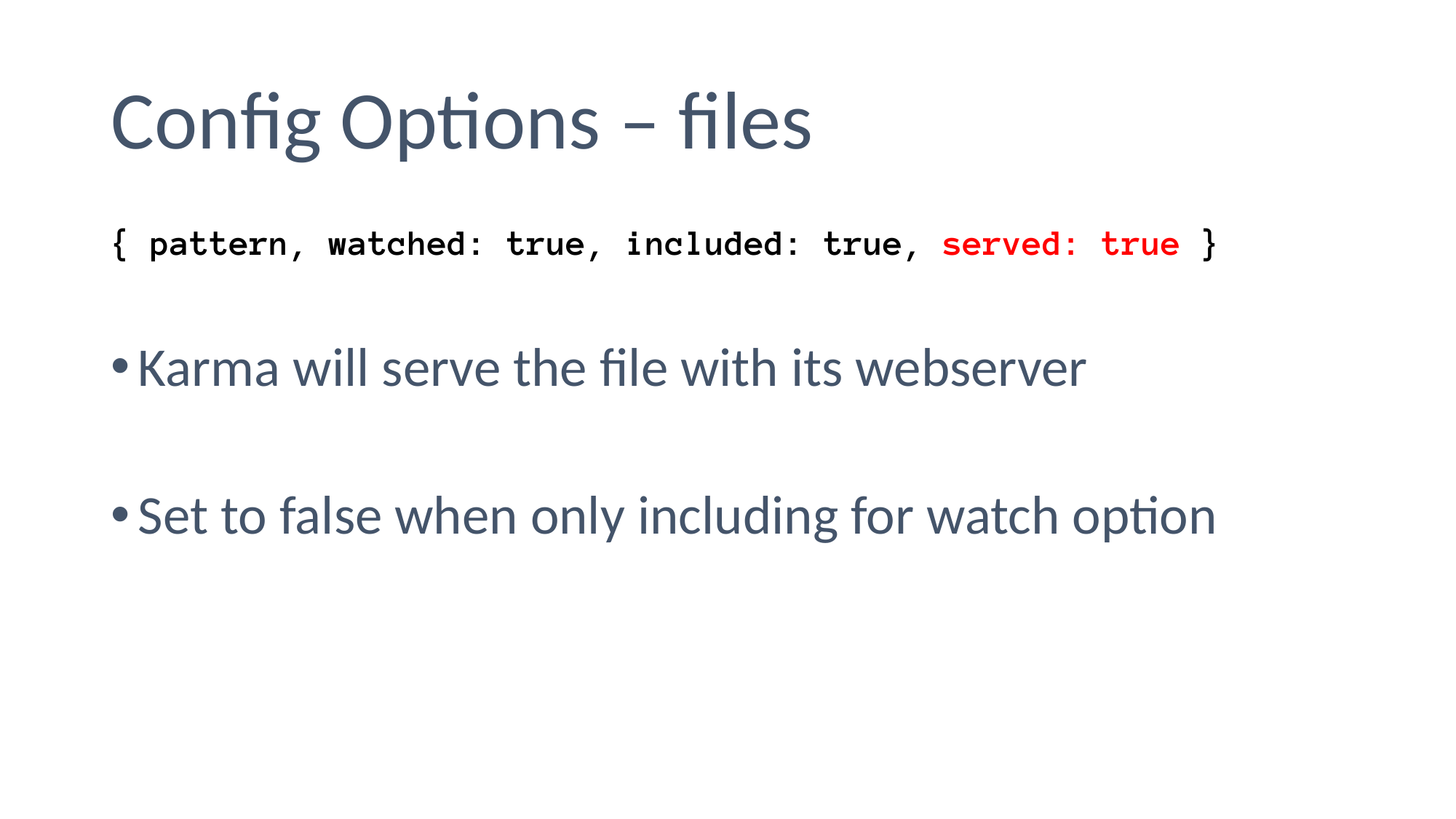

# Config Options – files
{ pattern, watched: true, included: true, served: true }

Karma will serve the file with its webserver

Set to false when only including for watch option